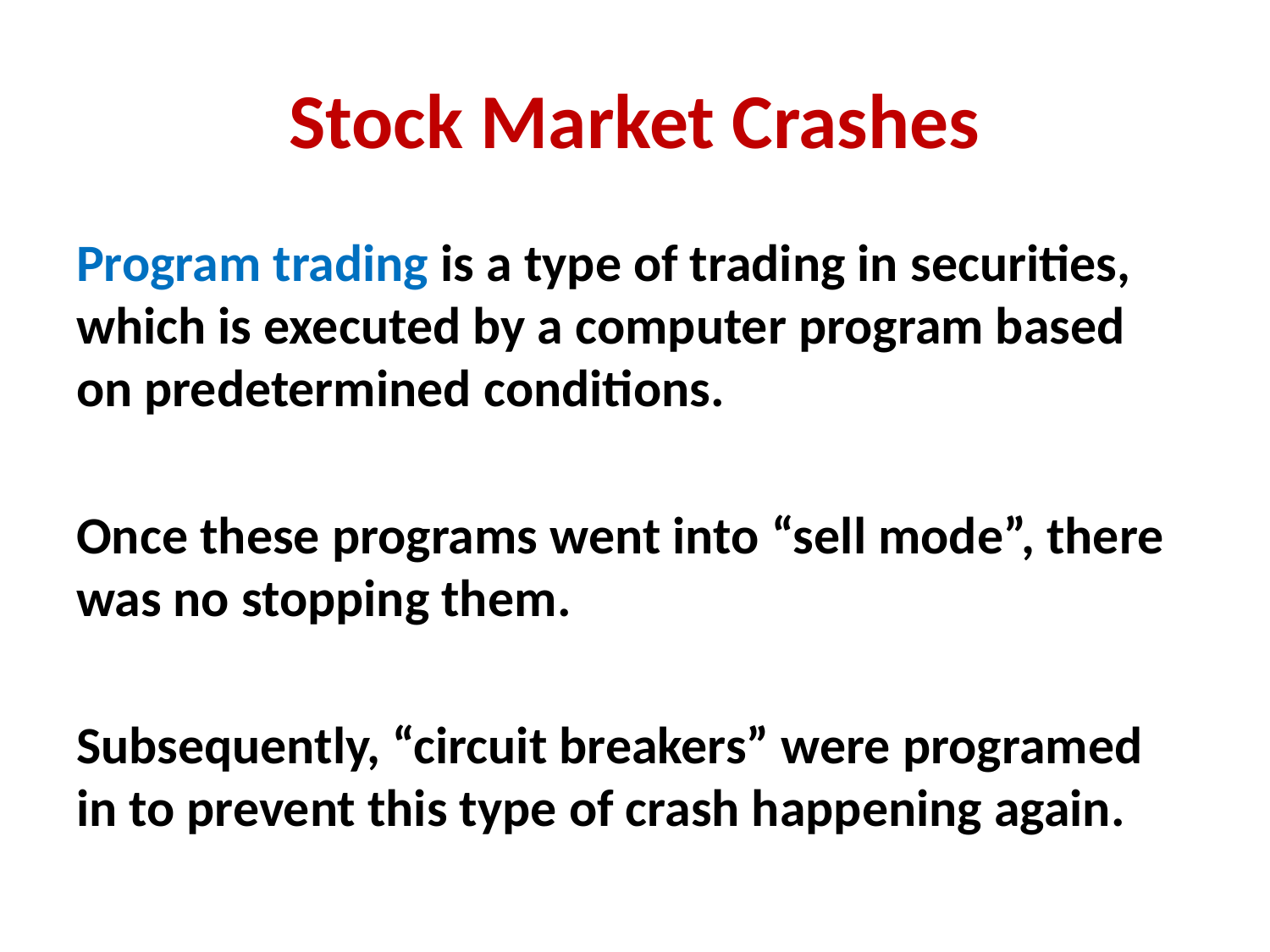

# Stock Market Crashes
Program trading is a type of trading in securities, which is executed by a computer program based on predetermined conditions.

Once these programs went into “sell mode”, there was no stopping them.

Subsequently, “circuit breakers” were programed in to prevent this type of crash happening again.